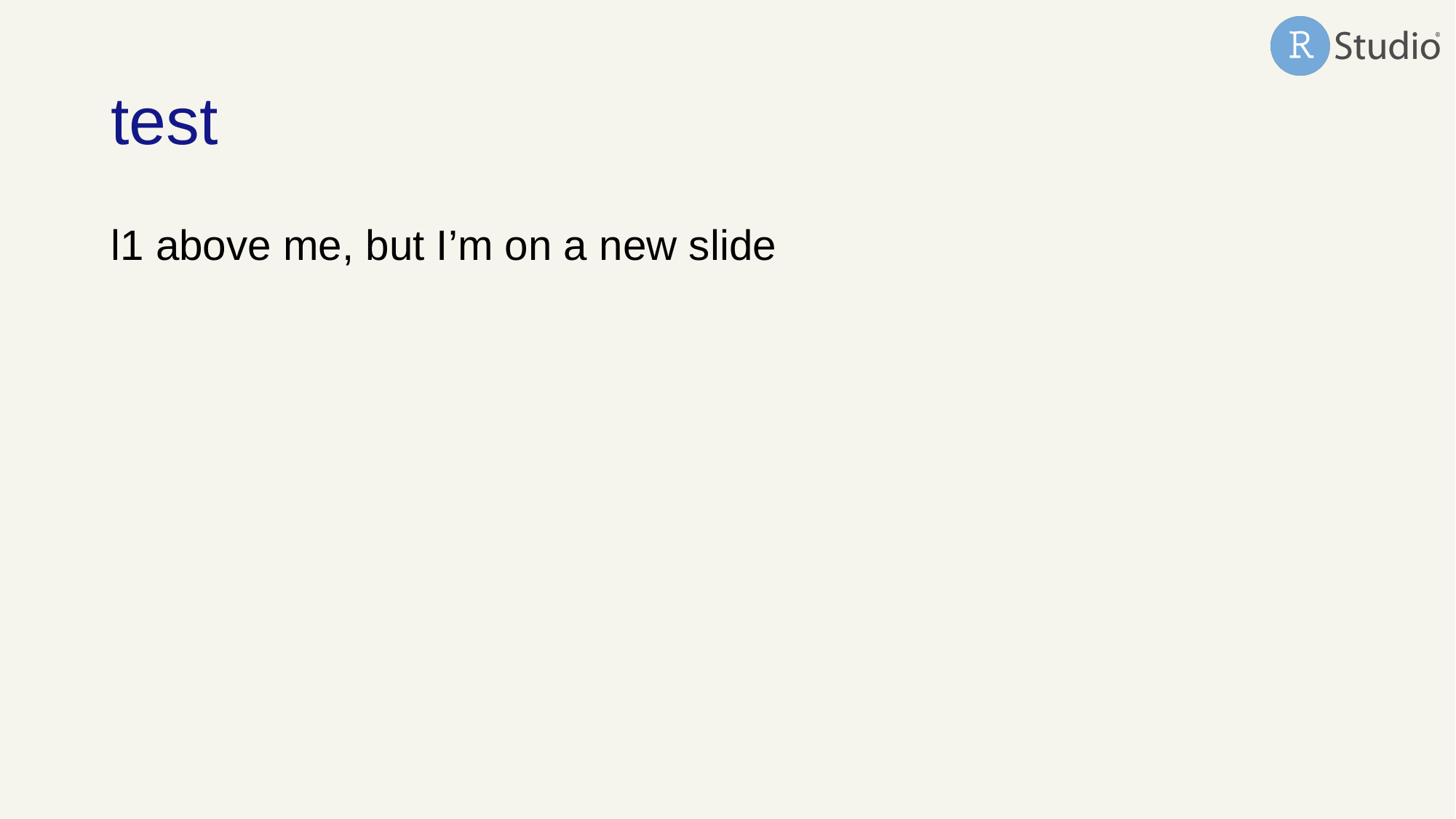

# test
l1 above me, but I’m on a new slide